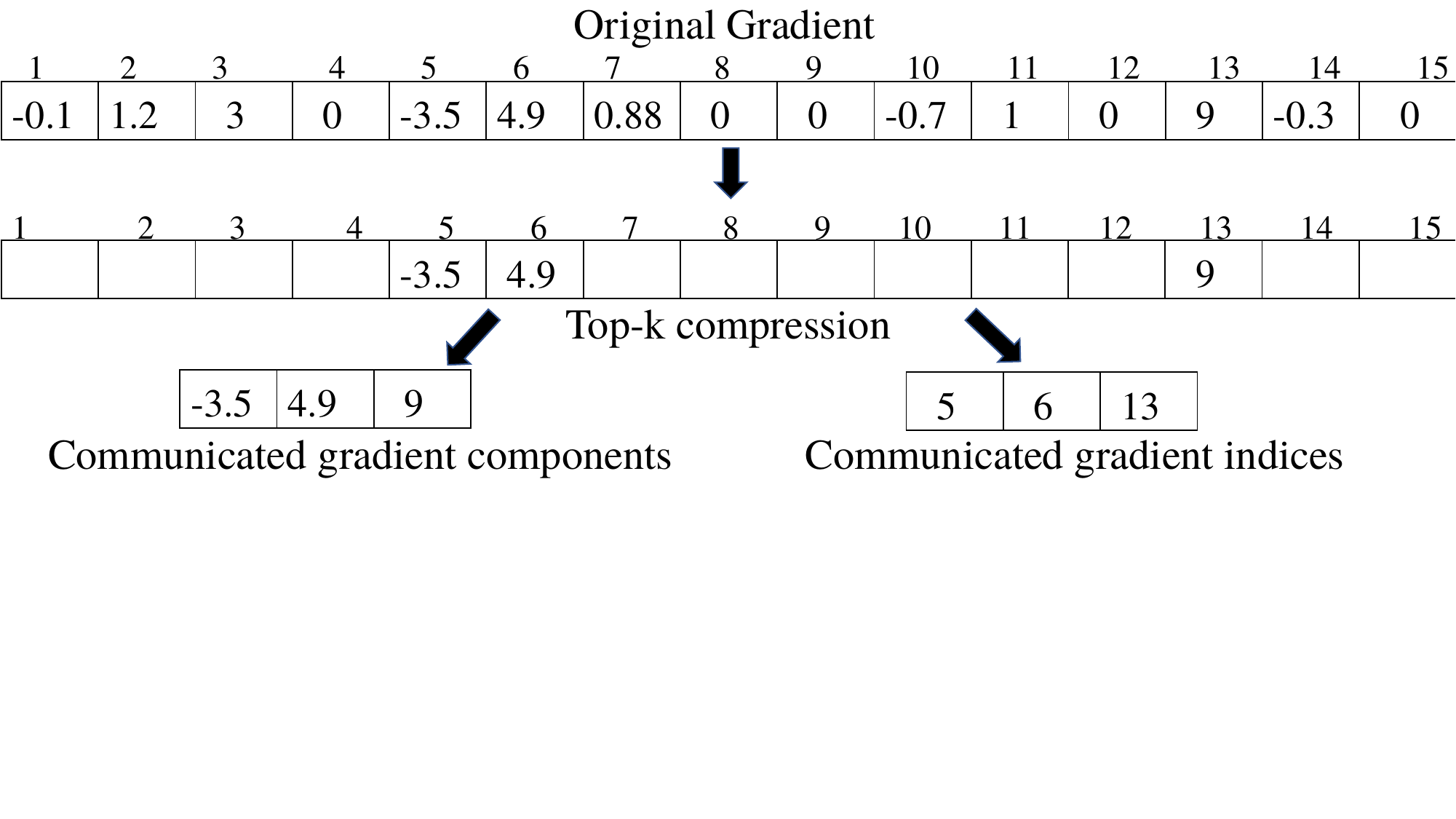

Original Gradient
1         2         3            4         5         6         7           8         9          10        11        12        13        14         15
| -0.1 | 1.2 | 3 | 0 | -3.5 | 4.9 | 0.88 | 0 | 0 | -0.7 |
| --- | --- | --- | --- | --- | --- | --- | --- | --- | --- |
| 1 | 0 | 9 | -0.3 |
| --- | --- | --- | --- |
| 0 |
| --- |

1             2         3            4         5         6         7          8         9        10        11        12        13        14         15
|  |  | 9 |  |
| --- | --- | --- | --- |
|  |
| --- |
|  |  |  |  | -3.5 | 4.9 |  |  |  |  |
| --- | --- | --- | --- | --- | --- | --- | --- | --- | --- |
Top-k compression

| -3.5 | 4.9 | 9 |
| --- | --- | --- |
| 5 | 6 | 13 |
| --- | --- | --- |
Communicated gradient components
Communicated gradient indices